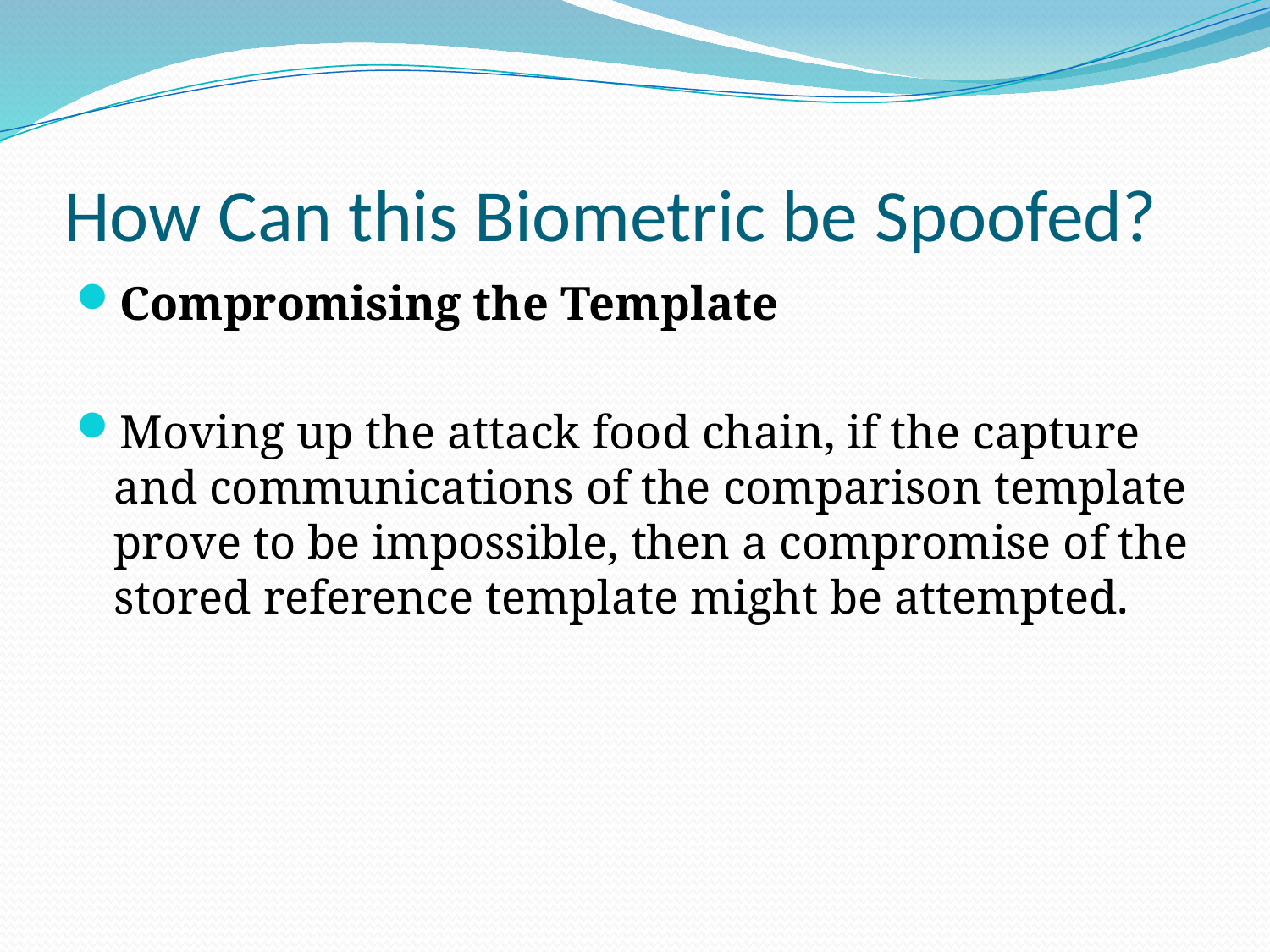

How Can this Biometric be Spoofed?
Compromising the Template

Moving up the attack food chain, if the capture and communications of the comparison template prove to be impossible, then a compromise of the stored reference template might be attempted.